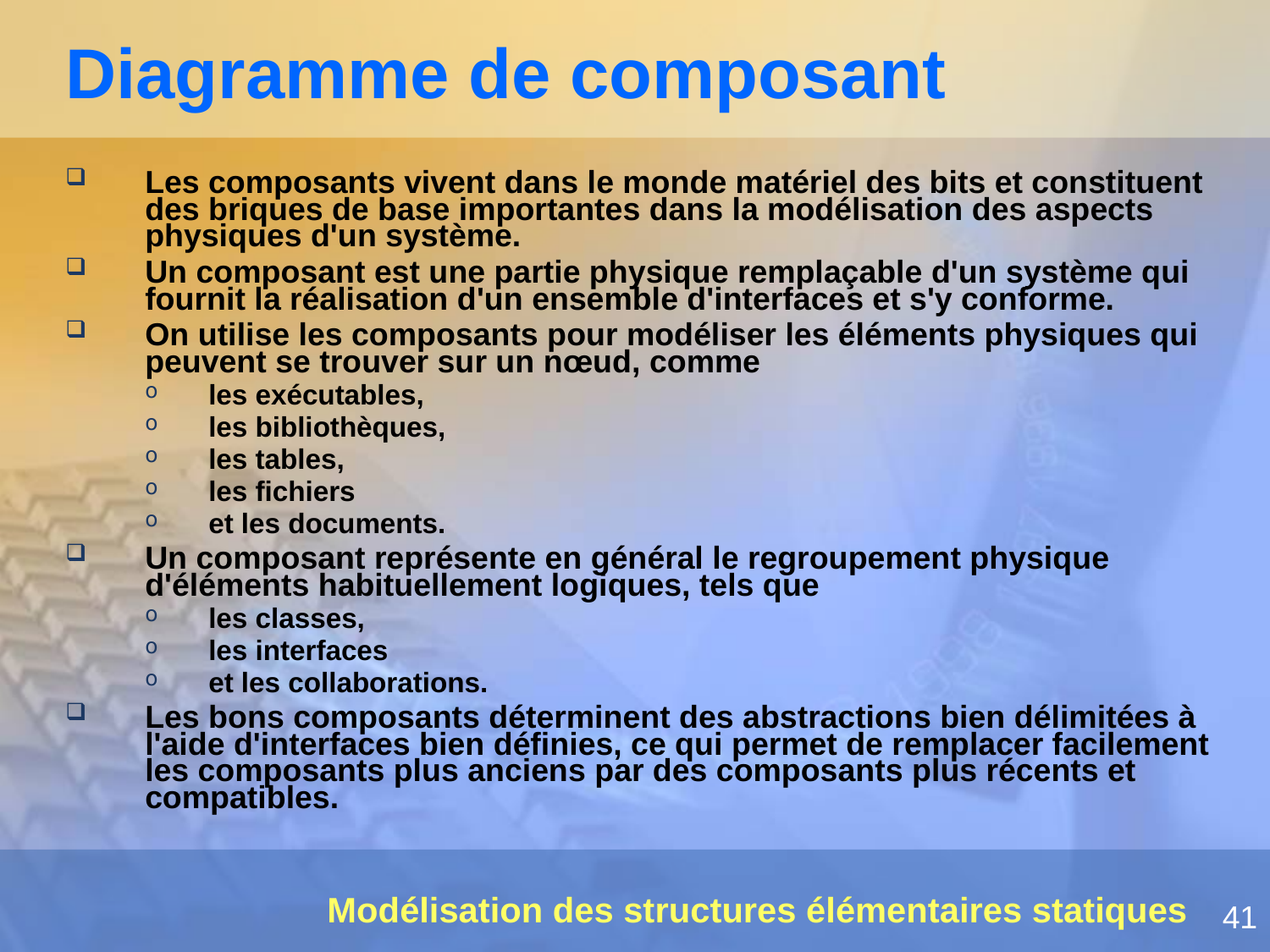

# Diagramme de composant
Les composants vivent dans le monde matériel des bits et constituent des briques de base importantes dans la modélisation des aspects physiques d'un système.
Un composant est une partie physique remplaçable d'un système qui fournit la réalisation d'un ensemble d'interfaces et s'y conforme.
On utilise les composants pour modéliser les éléments physiques qui peuvent se trouver sur un nœud, comme
les exécutables,
les bibliothèques,
les tables,
les fichiers
et les documents.
Un composant représente en général le regroupement physique d'éléments habituellement logiques, tels que
les classes,
les interfaces
et les collaborations.
Les bons composants déterminent des abstractions bien délimitées à l'aide d'interfaces bien définies, ce qui permet de remplacer facilement les composants plus anciens par des composants plus récents et compatibles.
Modélisation des structures élémentaires statiques